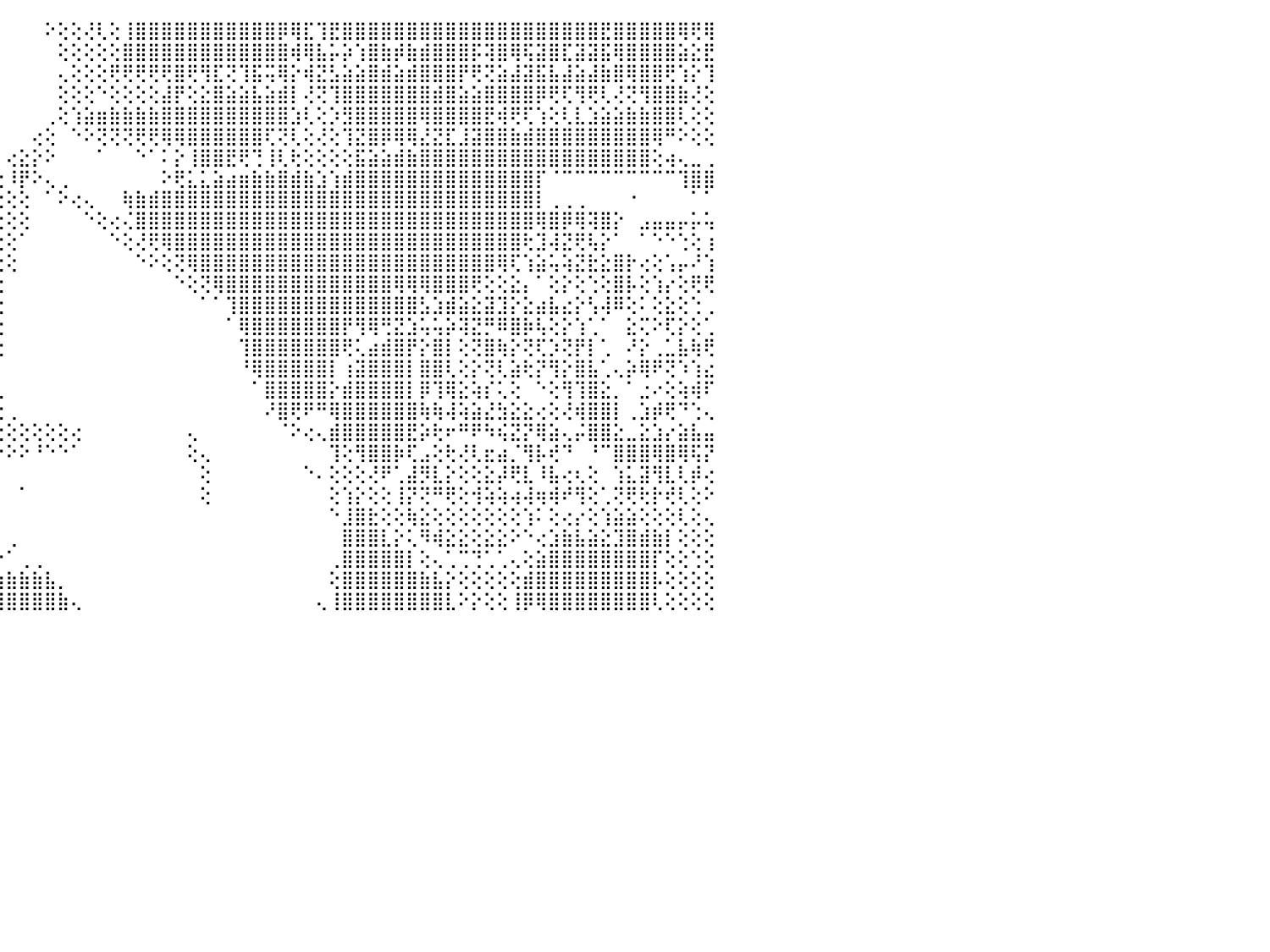

⡕⢕⢕⢕⢕⠕⢕⠱⠕⣕⢕⢕⢕⢕⢹⣿⣿⣿⣿⣿⣿⣧⢕⢕⢕⢱⣿⡿⢕⢕⠀⠀⠀⠀⠀⠀⠀⠀⠀⠀⠀⠀⠀⠀⠀⠀⠀⠀⠕⢕⢕⢜⢇⢕⢸⣿⣿⣿⣿⣿⣿⣿⣿⣿⣿⣿⡿⢿⣏⢹⣟⣿⣿⣿⣿⣿⣿⣿⣿⣿⣿⣿⣿⣿⣿⣿⣿⣿⣿⣿⣿⣟⣿⣿⣿⣿⣿⢿⢟⢿⠀
⡕⢕⢕⢕⢕⢔⣷⣾⣿⣿⢕⢕⢕⢕⢸⣿⣿⣿⣿⣿⣿⣿⣥⣕⡕⢘⢏⢕⠕⠁⠀⠀⠀⠀⠀⠀⠀⠀⠀⠀⠀⠀⠀⠀⠀⠀⠀⠀⠀⢕⢕⢕⢕⢕⣿⣿⣿⣿⣿⣿⣿⣿⣿⣿⣿⣿⣿⢾⢿⣧⡥⡵⢱⣿⣷⡾⣷⣾⣿⣿⣿⡯⢽⣿⢿⢯⣽⣿⣏⣽⣽⣯⢿⣿⣿⣿⣿⣵⣕⣟⠀
⣧⢕⢕⢕⢕⢕⢿⣿⣿⣿⡇⢕⢕⢕⢕⣿⣿⣿⣿⣿⣿⣿⣿⣿⣷⣶⢕⠕⠀⠀⠀⠀⠀⠀⠀⠀⠀⠀⠀⠀⠀⠀⠀⠀⠀⠀⠀⠀⠀⢄⢕⢕⢕⢟⢟⢟⢟⢟⣿⢟⢻⣏⢝⢹⣯⢭⢿⡕⢾⣝⣣⣵⣵⣿⣾⣵⣾⣿⣿⣿⡟⢟⢝⣵⣼⣽⣯⣧⣼⣵⣼⣷⣿⢿⣿⣿⢟⢱⡕⢹⠀
⣿⢕⢕⢕⢕⢕⢸⡏⢿⢸⢇⢕⢕⢕⢕⣿⣿⣿⣿⣿⣿⣿⣿⣿⣟⢕⢕⠀⠀⠀⠀⠀⠀⠀⠀⠀⠀⠀⠀⠀⠀⠀⠀⠀⠀⠀⠀⠀⠀⢕⢕⢕⠑⢕⢕⢕⢕⣼⡟⢕⣕⣿⣵⣵⣧⣵⣾⡇⢜⢝⢹⣿⣿⣿⣿⣿⣿⣿⣾⣿⣵⣵⣿⣿⣿⣿⡿⢟⢏⢻⢟⢇⢜⢝⢻⣿⣿⣷⢜⢕⠀
⣿⡇⢕⢕⢕⢕⢕⢑⢕⢅⢕⢕⢕⢕⢕⢸⣿⣿⣿⣿⣿⣿⣿⣿⢿⣅⢕⠀⠀⠀⠀⠀⠀⠀⠀⠀⠀⠀⠀⠀⠀⠀⠀⠀⠀⠀⠀⠀⢀⢕⢱⣵⣶⣷⣷⣷⣷⣿⣿⣿⣿⣿⣿⣿⣿⣿⣿⣱⢇⢕⡱⣻⣿⣿⣿⣿⣿⢿⣿⣿⣿⣿⣟⢾⢟⢏⢱⢕⢇⣇⣱⣵⣵⣷⣷⣿⣿⢇⢕⢕⠀
⣿⣧⢕⢕⢱⣵⣕⢕⢕⢕⢕⢕⢕⢑⠕⢸⣿⣿⣿⣿⣿⣿⡿⠟⢜⢟⡕⢀⠀⠀⠀⠀⠀⠀⠀⠀⠀⠀⠀⠀⠀⠀⠀⠀⠀⠀⠀⢔⢕⠀⠑⠕⢝⢝⢝⢟⢟⢿⢿⣿⣿⣿⣿⣿⣿⢏⢝⢇⢕⢜⢕⢹⣝⣿⡿⢿⢿⣜⣝⣏⣸⣽⣿⣿⣷⣾⣿⣿⣿⣿⣿⣿⣿⣿⣿⢿⠛⠕⢕⢕⠀
⣷⢕⢕⣷⢸⣿⣿⢕⢇⢕⢅⢕⠑⠑⠕⢕⣿⣿⣿⣿⣿⣿⣕⡄⢰⡷⢕⠕⠄⢀⢀⢀⢀⢀⢀⢄⢔⢔⢔⢕⢕⢕⢔⢀⠀⢔⣕⡕⠕⠀⠀⠀⠁⠀⠀⠑⠁⠅⡕⢸⣿⣿⣟⢟⢙⢸⢇⢗⢕⢕⢕⢕⣯⣵⣵⣾⣷⣿⣿⣿⣿⣿⣿⣿⣿⣿⣿⣿⣿⣿⣿⣿⣿⣿⣿⢕⢴⢄⣀⢀⠀
⢿⢕⢕⠀⠊⠉⢝⡷⠁⠉⠋⠁⠑⠑⠕⢘⣗⣆⣜⢝⢝⢟⣻⢇⢔⢕⠑⠀⠀⢱⡕⢕⢕⢕⢕⢕⢕⢕⢕⢕⢕⢕⢕⢕⢕⠸⡟⠕⢄⢀⠀⠀⠀⠀⠀⠀⠀⠕⢟⣅⣅⣵⣴⣶⣷⣷⣿⣾⣷⣱⢱⣾⣿⣿⣿⣿⣿⣿⣿⣿⣿⣿⣿⣿⣿⣿⡏⠈⠉⠉⠉⠉⠉⠉⠉⠉⠉⢹⣿⣿⠀
⢕⢕⡕⣑⣥⣵⣥⡇⣔⣀⢕⣕⣁⣑⣔⣕⢟⢿⢿⣧⣜⡇⢕⢕⢕⢀⠀⠑⠀⠜⣿⣷⣷⣵⣕⣕⡕⢕⣕⣥⣷⡇⢕⢕⢕⢕⢕⠀⠁⠕⢔⢄⠀⠀⢷⣷⣾⣿⣿⣿⣿⣿⣿⣿⣿⣿⣿⣿⣿⣿⣿⣿⣿⣿⣿⣿⣿⣿⣿⣿⣿⣿⣿⣿⣿⣿⡇⢀⢀⢀⠀⠀⠀⠐⠀⠀⠀⠀⠁⠁⠀
⣑⣿⣿⣿⣿⣿⣿⣿⣿⣿⣿⣿⣿⣿⣿⣏⢕⢟⢗⠆⢍⢁⢅⢕⠑⠀⠀⠀⠀⠀⠘⢹⣿⣿⣿⡟⢻⣿⣿⡿⢏⢕⢕⢕⢕⢕⢕⠀⠀⠀⠀⠑⢕⢔⢌⣿⣿⣿⣿⣿⣿⣿⣿⣿⣿⣿⣿⣿⣿⣿⣿⣿⣿⣿⣿⣿⣿⣿⣿⣿⣿⣿⣿⣿⣿⣿⢿⣿⡿⢿⢽⣿⡕⠀⣠⣤⣤⡤⡥⢥⠀
⣿⣿⣿⣿⣿⣿⣿⣿⣿⣿⣿⣿⣿⣿⣿⣯⣵⣵⣵⣥⣷⣷⠇⠀⠀⠀⠀⠀⠀⠀⠀⠁⠹⡟⢟⢕⢕⢕⢕⢕⢕⢕⢕⢕⢕⢕⠁⠀⠀⠀⠀⠀⠀⠑⢕⢜⢟⢿⣿⣿⣿⣿⣿⣿⣿⣿⣿⣿⣿⣿⣿⣿⣿⣿⣿⣿⣿⣿⣿⣿⣿⣿⣿⣿⣿⢗⣹⢼⣝⢟⢧⡕⠁⠀⠁⠑⠑⢑⢕⢰⠀
⣿⣿⣿⣿⣿⣿⣿⣿⣿⣿⣿⣿⣿⣿⣿⣿⣿⣿⣿⣿⣿⠇⠀⠀⠀⠀⠀⠀⠀⠀⠀⠀⠀⠑⠕⢕⢕⢕⢕⢕⢕⢕⢕⢕⢕⢕⠀⠀⠀⠀⠀⠀⠀⠀⠀⠑⠕⢕⢝⢿⣿⣿⣿⣿⣿⣿⣿⣿⣿⣿⣿⣿⣿⣿⣿⣿⣿⣿⣿⣿⣿⣿⣿⢿⢏⢱⣵⢥⢵⣝⣗⣕⣿⡗⢔⢕⢡⡤⠜⢱⠀
⣿⣿⣿⣿⣿⣿⣿⣿⣿⣿⣿⣿⣿⣿⣿⣿⣿⣿⣿⡿⠑⠀⠀⠀⠀⠀⠀⠀⠀⠀⠀⠀⠀⠀⠀⠀⢕⣵⣕⡕⢕⢕⢕⢕⢕⠀⠀⠀⠀⠀⠀⠀⠀⠀⠀⠀⠀⠀⠑⢕⢝⢿⣿⣿⣿⣿⣿⣿⣿⣿⣿⣿⣿⣿⣿⢿⢿⢿⣿⣿⣿⢟⢕⢕⣕⡄⠁⢕⡕⢕⢑⢕⣿⡧⢕⢱⡔⢕⢟⢟⠀
⣿⣿⣿⣿⣿⣿⣿⣿⣿⣿⣿⣿⣿⣿⣿⣿⣿⣿⢟⠁⠀⠀⠀⠀⠀⠀⠀⠀⠀⠀⠀⠀⠀⠀⠀⠀⢕⢹⣿⣿⣿⣿⣿⣿⢕⠀⠀⠀⠀⠀⠀⠀⠀⠀⠀⠀⠀⠀⠀⠀⠁⠁⢹⣿⣿⣿⣿⣿⣿⣿⣿⣿⣿⣿⣿⣿⣿⣣⣱⣾⣵⣕⣽⣹⡕⣕⣴⣧⣔⡕⢣⢼⠿⢕⠅⢕⣕⢕⢑⢀⠀
⣿⣿⣿⣿⣿⣿⣿⣿⣿⣿⣿⣿⣿⣿⣿⣿⡿⠏⠀⠀⠀⠀⠀⠀⠀⠀⠀⠀⠀⠀⠀⠀⠀⠀⠀⠀⠀⢕⠸⣿⣿⣿⣿⣿⢕⠀⠀⠀⠀⠀⠀⠀⠀⠀⠀⠀⠀⠀⠀⠀⠀⠀⠁⢿⣿⣿⣿⣿⣿⣿⣿⡟⢻⢿⢛⣝⣱⢥⢥⡵⢽⣝⡛⠿⣿⡷⢧⢕⡕⢱⢁⠁⠀⣕⢍⠕⢏⡕⢕⢁⠀
⣿⣿⣿⣿⣿⣿⣿⣿⣿⣿⣿⣿⣿⣿⣿⠟⠑⠀⠀⠀⠀⠀⠀⠀⠀⠀⠀⠀⠀⠀⠀⠀⠀⠀⠀⠀⠀⠁⢕⢻⣿⣿⣿⣿⢕⠀⠀⠀⠀⠀⠀⠀⠀⠀⠀⠀⠀⠀⠀⠀⠀⠀⠀⢹⣿⣿⣿⣿⣿⣿⣿⢟⢅⣴⣾⣿⡟⡕⣿⡇⢕⢝⣿⢷⡕⢝⢏⡱⢝⡟⡇⢁⠀⠜⡕⢀⣁⣧⢷⢟⠀
⣿⣿⣿⣿⣿⣿⣿⣿⣿⣿⣿⣿⢿⠏⠁⠀⠀⠀⠀⠀⠀⠀⠀⠀⠀⠀⠀⠀⠀⠀⠀⠀⠀⠀⠀⠀⠀⠀⢕⢜⢹⢻⢻⢕⠁⠀⠀⠀⠀⠀⠀⠀⠀⠀⠀⠀⠀⠀⠀⠀⠀⠀⠀⠘⢿⣿⣿⣿⣿⣿⡇⢰⣽⣿⣿⣿⡇⣿⣿⢇⢕⡕⢝⢇⣵⢗⡝⢻⡕⣿⣧⢁⢄⡵⢿⠟⢝⠱⢱⣔⠀
⣿⣿⣿⣿⣿⣿⣿⣿⡿⢿⢿⢕⠀⠀⠀⠀⠀⠀⠀⠀⠀⠀⠀⠀⠀⠀⡇⠀⠀⠀⠀⠀⠀⠀⠀⠀⠀⠀⢕⢕⡏⡜⢔⢕⢀⠀⠀⠀⠀⠀⠀⠀⠀⠀⠀⠀⠀⠀⠀⠀⠀⠀⠀⠀⠁⣿⣿⣿⣿⣿⡕⣾⣿⣿⣿⣿⡇⡿⢹⢿⣕⢵⡎⢅⢕⠀⠑⢕⢻⢹⣿⣕⡀⠁⣐⠔⢕⢵⢾⠏⠀
⣿⣿⣿⣿⣿⡿⠟⠑⠀⠀⠀⠁⠀⠀⠀⠀⠀⠀⠀⠀⠀⠀⢀⢄⠀⠀⣷⠀⠀⠀⠀⠀⠀⠀⠀⢔⣔⣄⢕⣿⣷⣷⡧⢜⢕⢀⠀⠀⠀⠀⠀⠀⠀⠀⠀⠀⠀⠀⠀⠀⠀⠀⠀⠀⠀⠜⣿⢟⠟⠛⢿⣿⣿⣿⣿⣿⣿⢷⢷⢼⢵⣵⣜⣳⣕⣕⢔⢕⢜⢾⣿⣿⡇⢀⣱⡾⢟⠙⢑⢄⠀
⣿⣿⣿⣿⣿⢕⠀⠀⠀⠀⠀⠀⠀⠀⠀⠀⠀⠀⠀⢀⣄⣠⣷⢕⢕⢔⣿⢄⠀⠀⠀⠀⠀⠀⠀⢕⢟⢟⢕⢕⢕⢕⢕⢕⢕⢕⢕⢕⢕⢕⢔⠀⠀⠀⠀⠀⠀⠀⠀⢄⠀⠀⠀⠀⠀⠀⠈⠕⢔⢄⣾⣿⣿⣿⣿⣿⣟⡵⢗⠖⠛⠟⠳⢮⣝⡝⢿⣵⢄⡬⣿⣿⣕⣀⣕⣱⡔⣵⣧⣤⠀
⣿⣿⡿⢟⠕⠁⠀⠀⠀⠀⠀⠀⠀⠀⠀⢀⣀⣠⣴⣿⣿⣿⣿⣇⢕⢔⣿⡇⠀⠀⠀⠀⠀⠀⢀⠕⠕⠕⠕⠕⠕⠕⠕⠕⠕⠕⠕⠘⠑⠑⠁⠀⠀⠀⠀⠀⠀⠀⠀⢕⢄⠀⠀⠀⠀⠀⠀⠀⠀⠀⢹⢕⢻⣿⣿⡷⢏⣠⢕⢗⢜⢇⣖⣴⡈⢻⡧⢞⠙⠀⠘⠉⣿⣿⣿⢿⣿⢿⢯⡝⠀
⢻⣿⣷⣷⣴⡀⠀⠀⠀⠀⠀⢀⣴⣿⣿⣿⣿⣿⣿⣿⣿⣿⣿⣿⡕⢕⢙⢧⠀⠀⠀⠀⠀⠀⠁⠀⠀⠀⠀⠀⠀⠀⠀⠀⠀⠀⠀⠀⠀⠀⠀⠀⠀⠀⠀⠀⠀⠀⠀⠀⢕⠀⠀⠀⠀⠀⠀⠀⠑⠄⢕⢕⢕⢜⠟⢁⣼⡻⣇⡕⢕⢕⣕⡼⢟⣇⠸⣧⢔⢆⢕⠀⢱⣅⣽⢻⣇⢇⡾⢔⠀
⠁⣿⣿⣿⣿⣿⣇⠀⣠⣴⣾⣿⡏⢕⢻⣿⣿⣿⣿⣿⡕⢸⣿⣿⣧⢕⢕⢜⠀⠀⠀⠀⠀⠀⠀⠀⠀⠀⠀⠀⠀⠀⠀⠀⠀⠀⠁⠀⠀⠀⠀⠀⠀⠀⠀⠀⠀⠀⠀⠀⢕⠀⠀⠀⠀⠀⠀⠀⠀⠀⢕⢱⡕⢕⢕⢸⡝⢝⠛⢟⢕⢺⢵⢵⢴⢼⢶⢾⠞⢻⢕⢁⢝⢟⢗⡗⢞⢇⢕⠕⠀
⢄⢝⢝⢟⢻⣿⣿⣾⡿⢟⢻⣿⣿⣧⡜⢿⠟⢛⠙⠻⠿⢵⣿⣿⣿⢇⢕⢕⠀⠀⠀⠀⠀⠀⠀⠀⠀⠄⠀⠀⠀⠀⠀⠀⠀⠀⠀⠀⠀⠀⠀⠀⠀⠀⠀⠀⠀⠀⠀⠀⠀⠀⠀⠀⠀⠀⠀⠀⠀⠀⠑⣸⣿⣗⢕⢕⢷⣕⢕⢕⢕⢕⢕⢕⢕⢱⠅⢕⢔⡔⢕⢱⣵⣵⢕⢕⢕⢇⢕⢄⠀
⢵⡕⢕⢕⢱⢕⢕⢜⢕⢕⢜⢿⣿⡿⠙⢔⠕⠑⠀⠀⠀⢀⣿⣿⣿⡕⢕⠀⠀⠀⠀⠀⠄⠀⠀⠀⠀⠀⠀⠀⢀⢄⠀⠀⠀⢀⠀⠀⠀⠀⠀⠀⠀⠀⠀⠀⠀⠀⠀⠀⠀⠀⠀⠀⠀⠀⠀⠀⠀⠀⠀⣿⣿⣿⣇⡕⢅⠻⢾⣕⣕⢕⣕⣕⠕⠑⢔⣱⣷⣧⣵⣕⣹⣿⣾⣷⡇⢕⢕⢕⠀
⢕⢝⣳⣷⣇⢕⢕⢕⢕⢱⢕⣕⢕⢝⢄⢀⠀⠀⠀⠄⠄⠑⠛⠟⠻⢿⡇⠀⠀⠀⠄⠁⠀⠀⠀⠀⢀⢄⢔⢕⣕⡕⢔⢕⠕⠁⢀⢀⠀⠀⠀⠀⠀⠀⠀⠀⠀⠀⠀⠀⠀⠀⠀⠀⠀⠀⠀⠀⠀⠀⢀⣿⣿⣿⣿⣿⡇⢕⢄⢁⢉⢙⢁⢁⢄⢕⣵⣿⣿⣿⣿⣿⣿⣿⣿⡏⢕⢕⢑⢕⠀
⢱⣾⣿⣿⣿⣿⣷⣵⣕⢕⢕⢕⢝⢑⠕⠁⠀⠀⠐⠔⢀⢅⢀⠀⢕⢔⢄⢀⠄⠀⠀⠀⠀⠀⢄⢕⢕⢑⣼⣿⣟⠕⣕⣱⣴⣷⣷⣷⣧⡀⠀⠀⠀⠀⠀⠀⠀⠀⠀⠀⠀⠀⠀⠀⠀⠀⠀⠀⠀⠀⢕⣿⣿⣿⣿⣿⣿⣷⣧⡕⢕⢕⢕⢕⢕⣾⣿⣿⣿⣿⣿⣿⣿⣿⣿⡧⢕⢕⢕⢕⠀
⣾⣿⣿⣿⣿⣿⣿⣿⣿⣿⣷⣧⣕⡕⢄⢀⢀⠀⠀⠐⠀⠐⠕⠁⠀⠁⠑⠀⠀⠀⠀⠀⠀⠀⢕⢕⢕⢸⣿⣿⣿⣿⣿⣿⣿⣿⣿⣿⣿⣷⢄⠀⠀⠀⠀⠀⠀⠀⠀⠀⠀⠀⠀⠀⠀⠀⠀⠀⠀⢄⢸⣿⣿⣿⣿⣿⣿⣿⣿⣇⠕⡕⢕⢕⢸⡿⢿⣿⣿⣿⣿⣿⣿⣿⣿⢇⢕⢕⢕⢕⠀
⠀⠀⠀⠀⠀⠀⠀⠀⠀⠀⠀⠀⠀⠀⠀⠀⠀⠀⠀⠀⠀⠀⠀⠀⠀⠀⠀⠀⠀⠀⠀⠀⠀⠀⠀⠀⠀⠀⠀⠀⠀⠀⠀⠀⠀⠀⠀⠀⠀⠀⠀⠀⠀⠀⠀⠀⠀⠀⠀⠀⠀⠀⠀⠀⠀⠀⠀⠀⠀⠀⠀⠀⠀⠀⠀⠀⠀⠀⠀⠀⠀⠀⠀⠀⠀⠀⠀⠀⠀⠀⠀⠀⠀⠀⠀⠀⠀⠀⠀⠀⠀